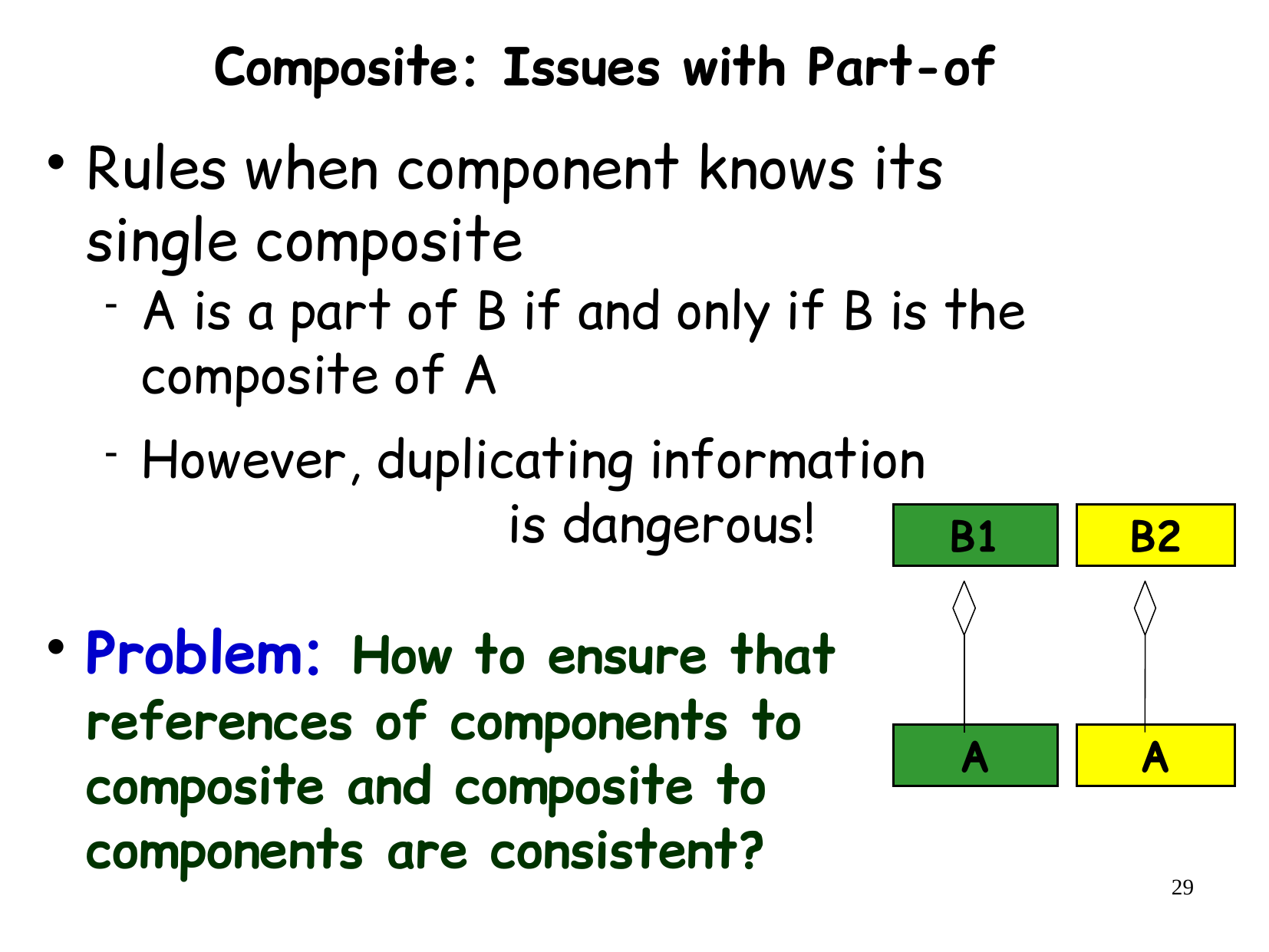

# Composite: Issues with Part-of
Rules when component knows its single composite
A is a part of B if and only if B is the composite of A
However, duplicating information                                is dangerous!
Problem: How to ensure that references of components to composite and composite to components are consistent?
B1

A
B2

A